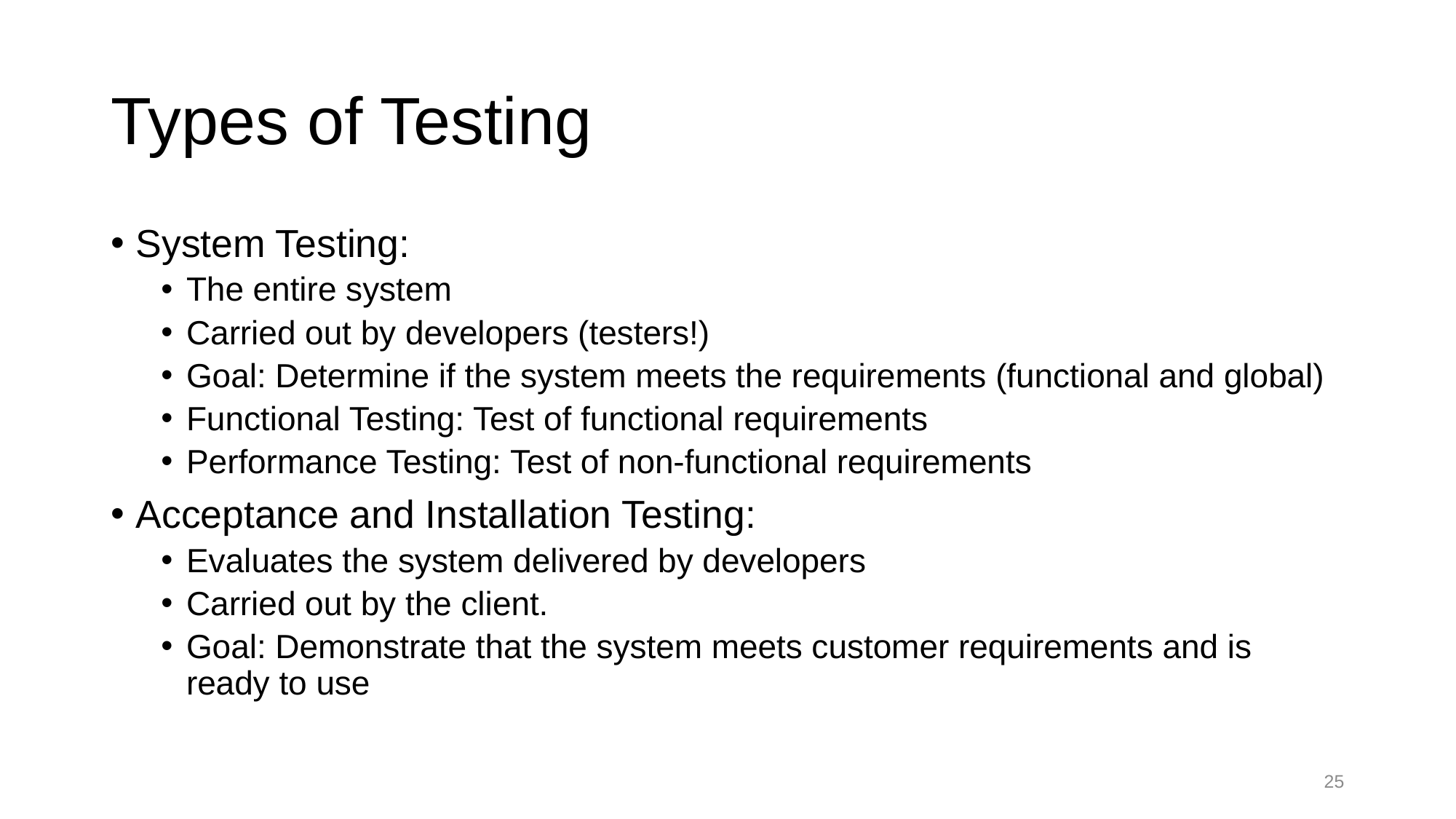

# Types of Testing
System Testing:
The entire system
Carried out by developers (testers!)
Goal: Determine if the system meets the requirements (functional and global)
Functional Testing: Test of functional requirements
Performance Testing: Test of non-functional requirements
Acceptance and Installation Testing:
Evaluates the system delivered by developers
Carried out by the client.
Goal: Demonstrate that the system meets customer requirements and is ready to use

25